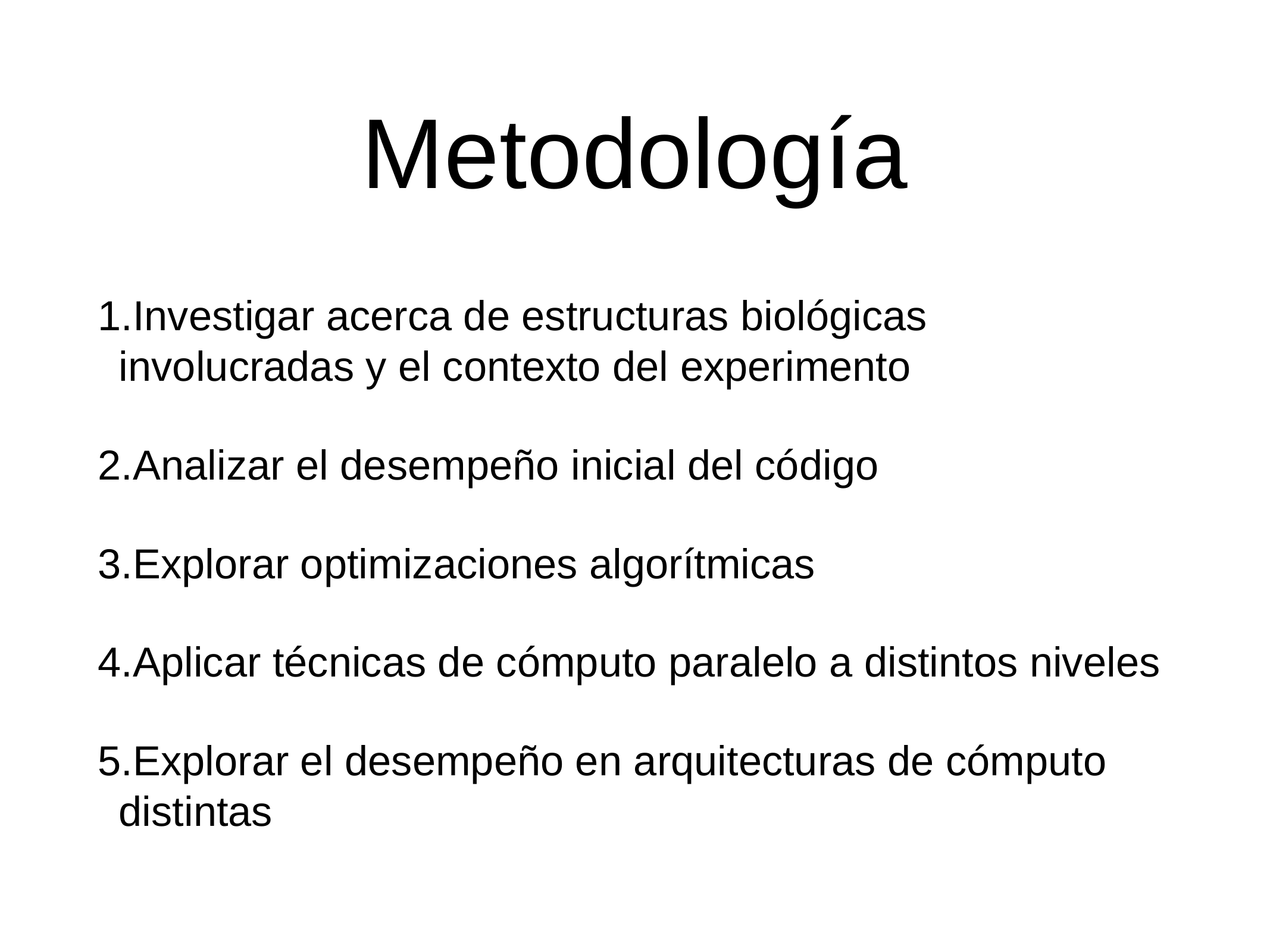

# Metodología
Investigar acerca de estructuras biológicas involucradas y el contexto del experimento
Analizar el desempeño inicial del código
Explorar optimizaciones algorítmicas
Aplicar técnicas de cómputo paralelo a distintos niveles
Explorar el desempeño en arquitecturas de cómputo distintas